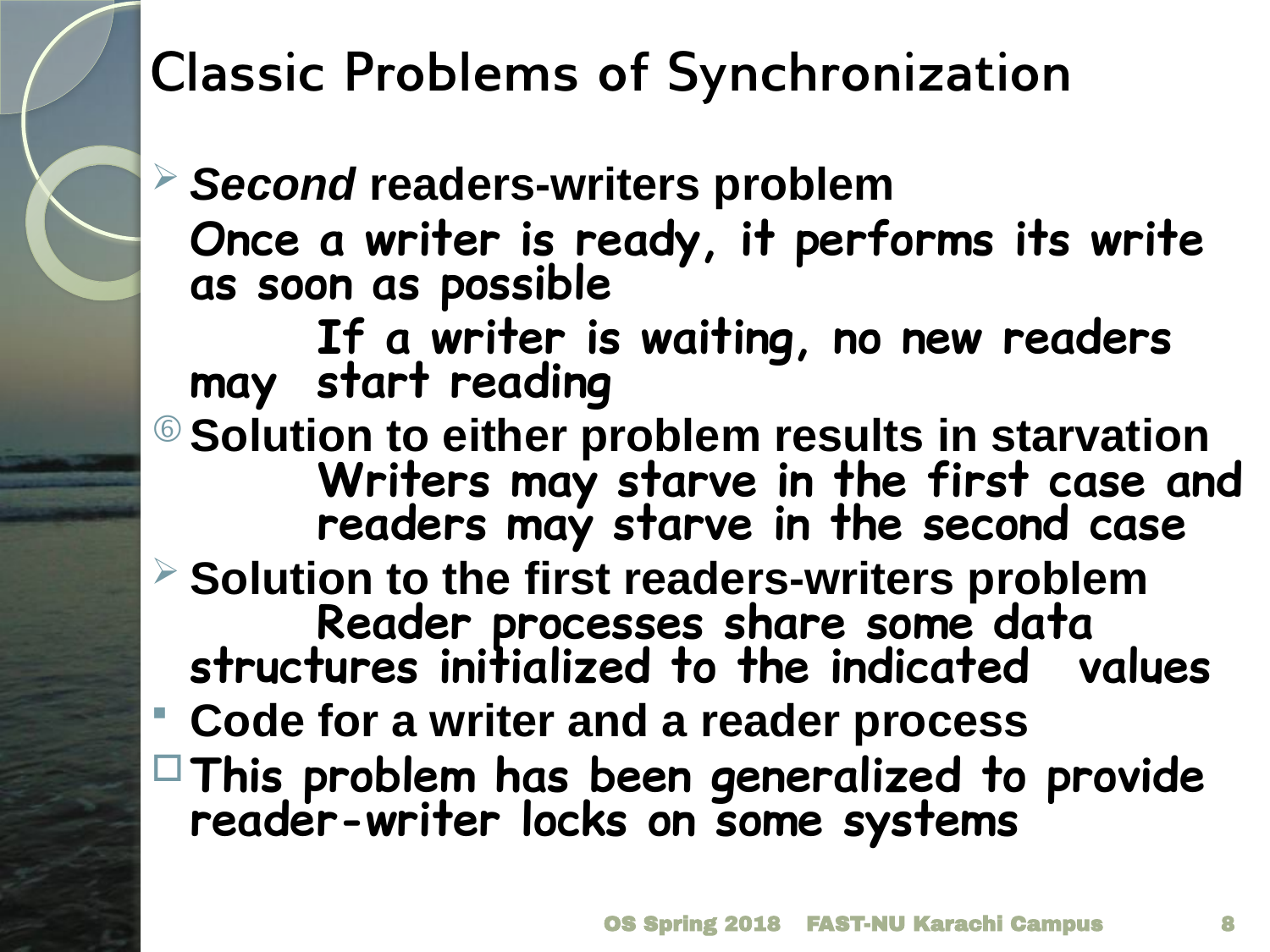

# Classic Problems of Synchronization
Second readers-writers problem
	Once a writer is ready, it performs its write as soon as possible
		If a writer is waiting, no new readers may 	start reading
Solution to either problem results in starvation
		Writers may starve in the first case and 	readers may starve in the second case
Solution to the first readers-writers problem
		Reader processes share some data 	structures initialized to the indicated 	values
Code for a writer and a reader process
This problem has been generalized to provide reader-writer locks on some systems
OS Spring 2018
FAST-NU Karachi Campus
8